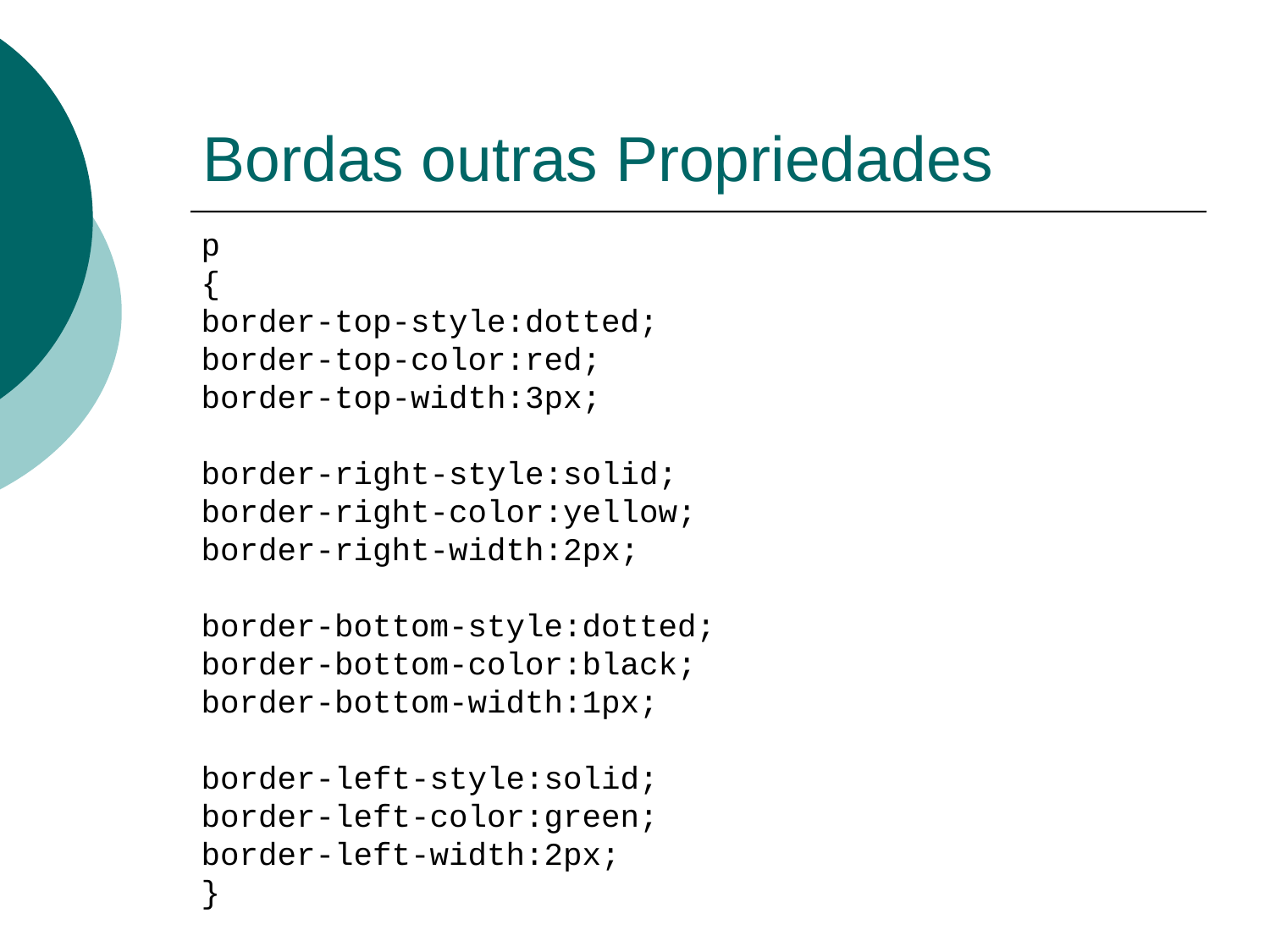

# Bordas outras Propriedades
p
{
border-top-style:dotted;
border-top-color:red;
border-top-width:3px;

border-right-style:solid;
border-right-color:yellow;
border-right-width:2px;
border-bottom-style:dotted;
border-bottom-color:black;
border-bottom-width:1px;
border-left-style:solid;
border-left-color:green;
border-left-width:2px;
}